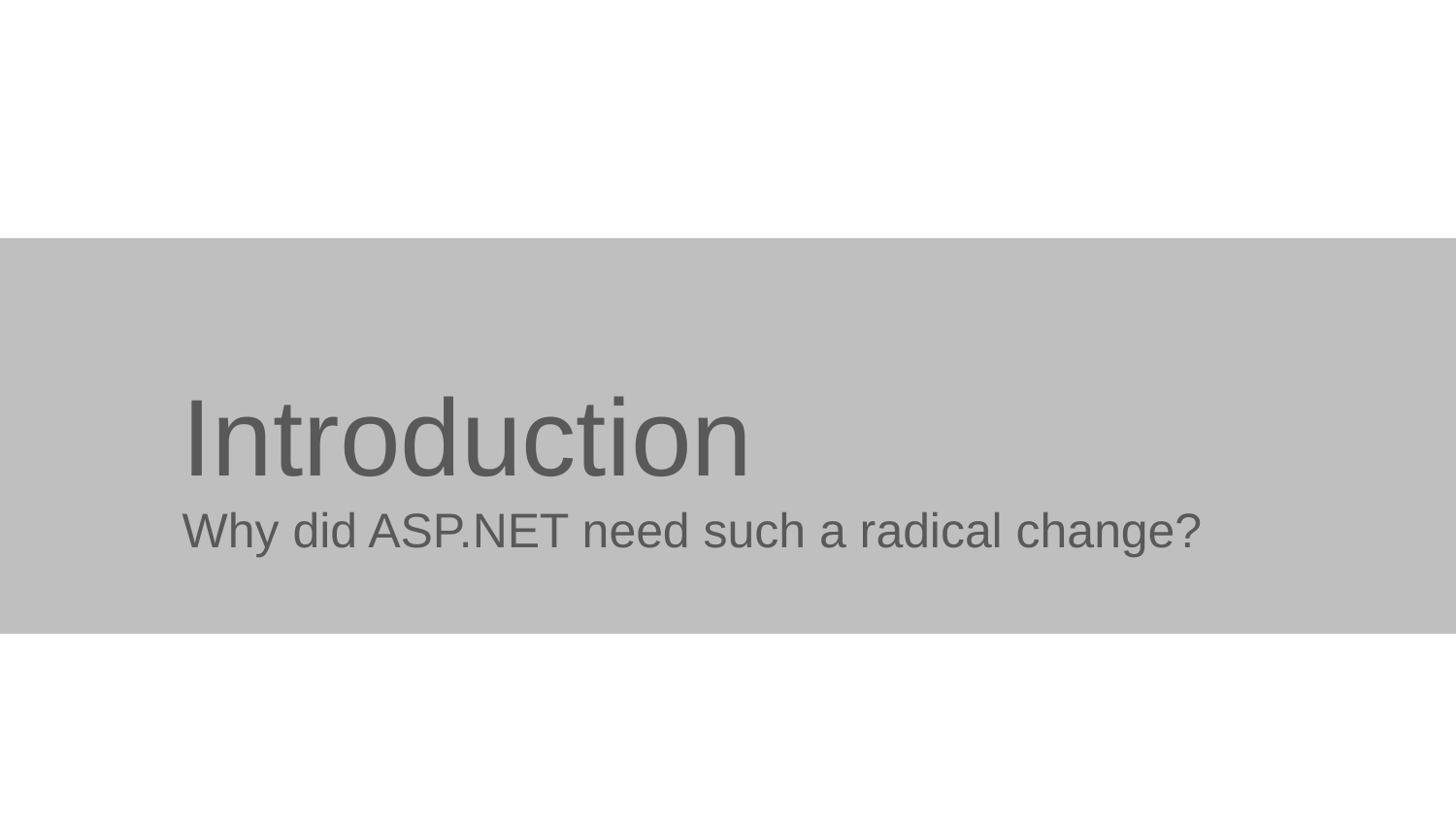

# Introduction
Why did ASP.NET need such a radical change?